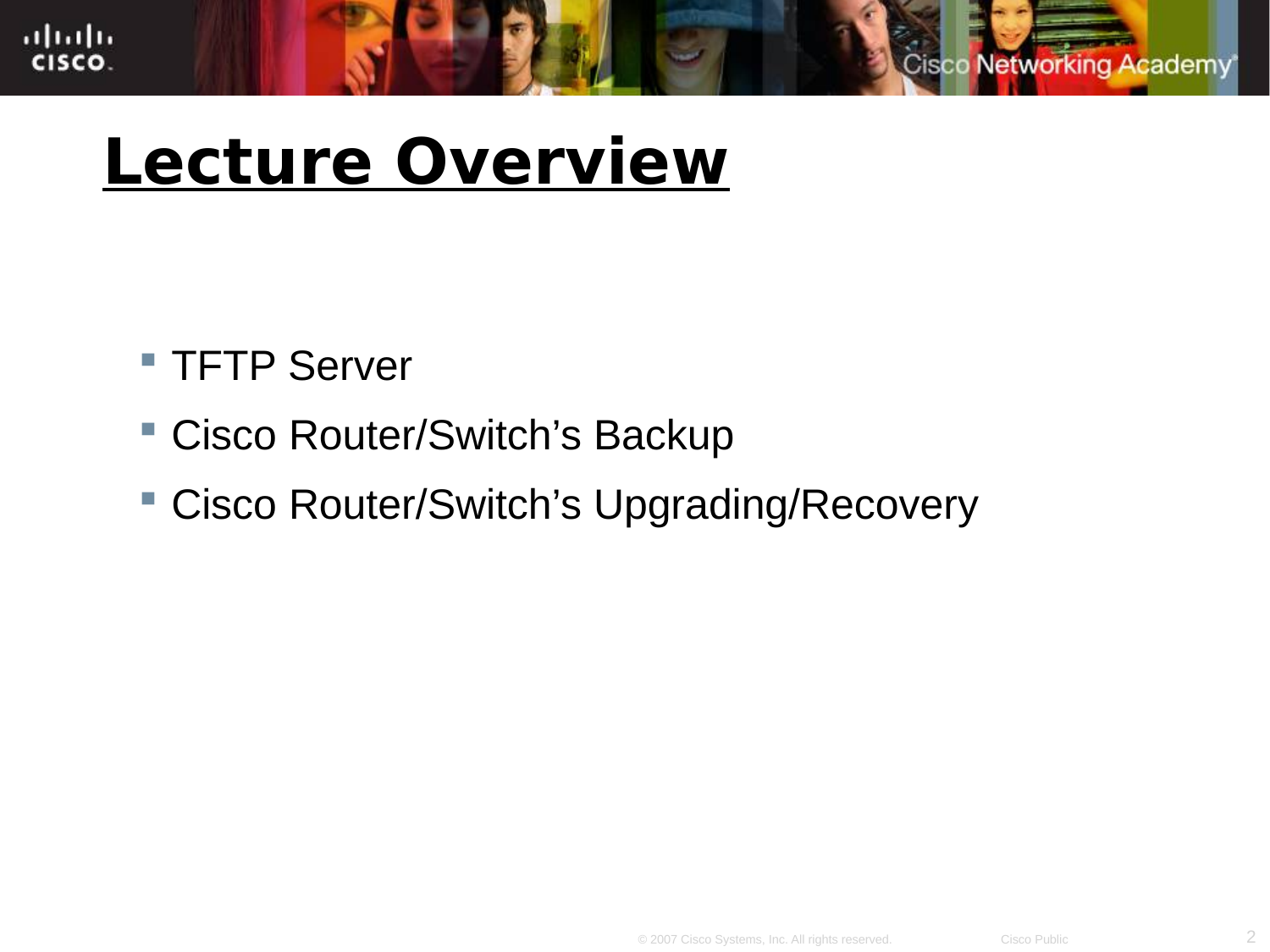

# Lecture Overview

TFTP Server
Cisco Router/Switch’s Backup
Cisco Router/Switch’s Upgrading/Recovery